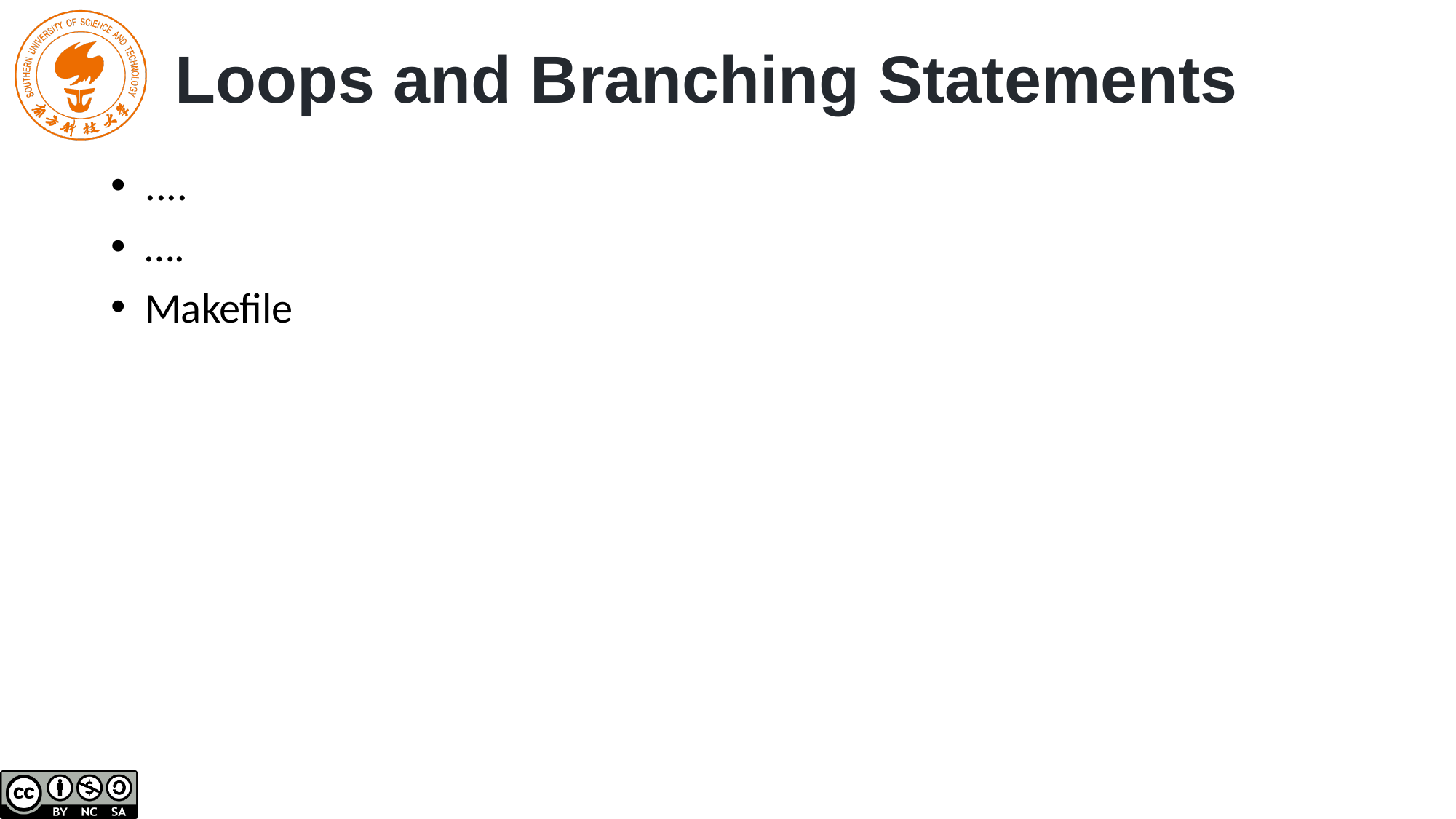

# Loops and Branching Statements
....
….
Makefile